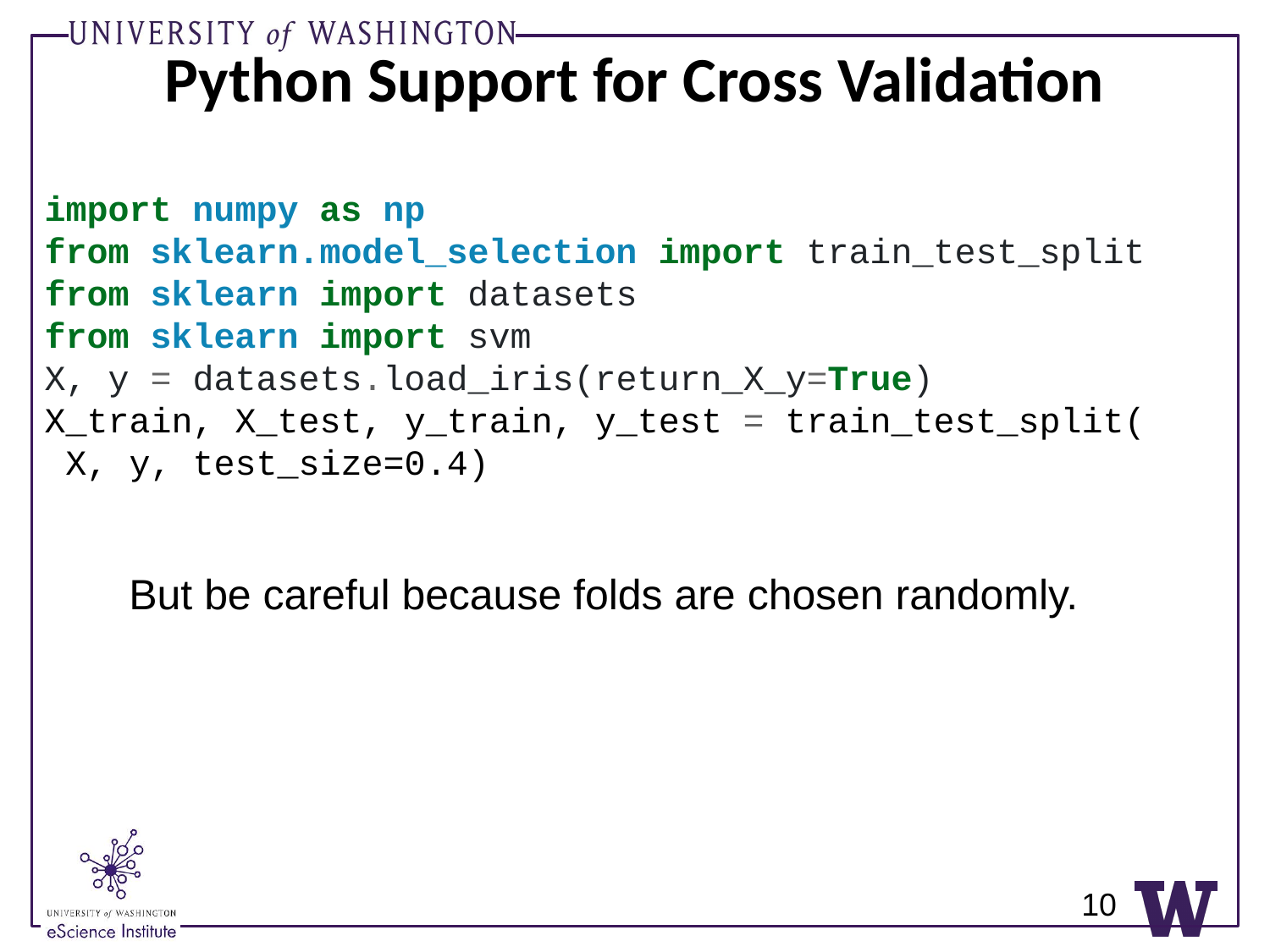

# Python Support for Cross Validation
import numpy as np
from sklearn.model_selection import train_test_split
from sklearn import datasets
from sklearn import svm
X, y = datasets.load_iris(return_X_y=True)
X_train, X_test, y_train, y_test = train_test_split(
 X, y, test_size=0.4)
But be careful because folds are chosen randomly.
10